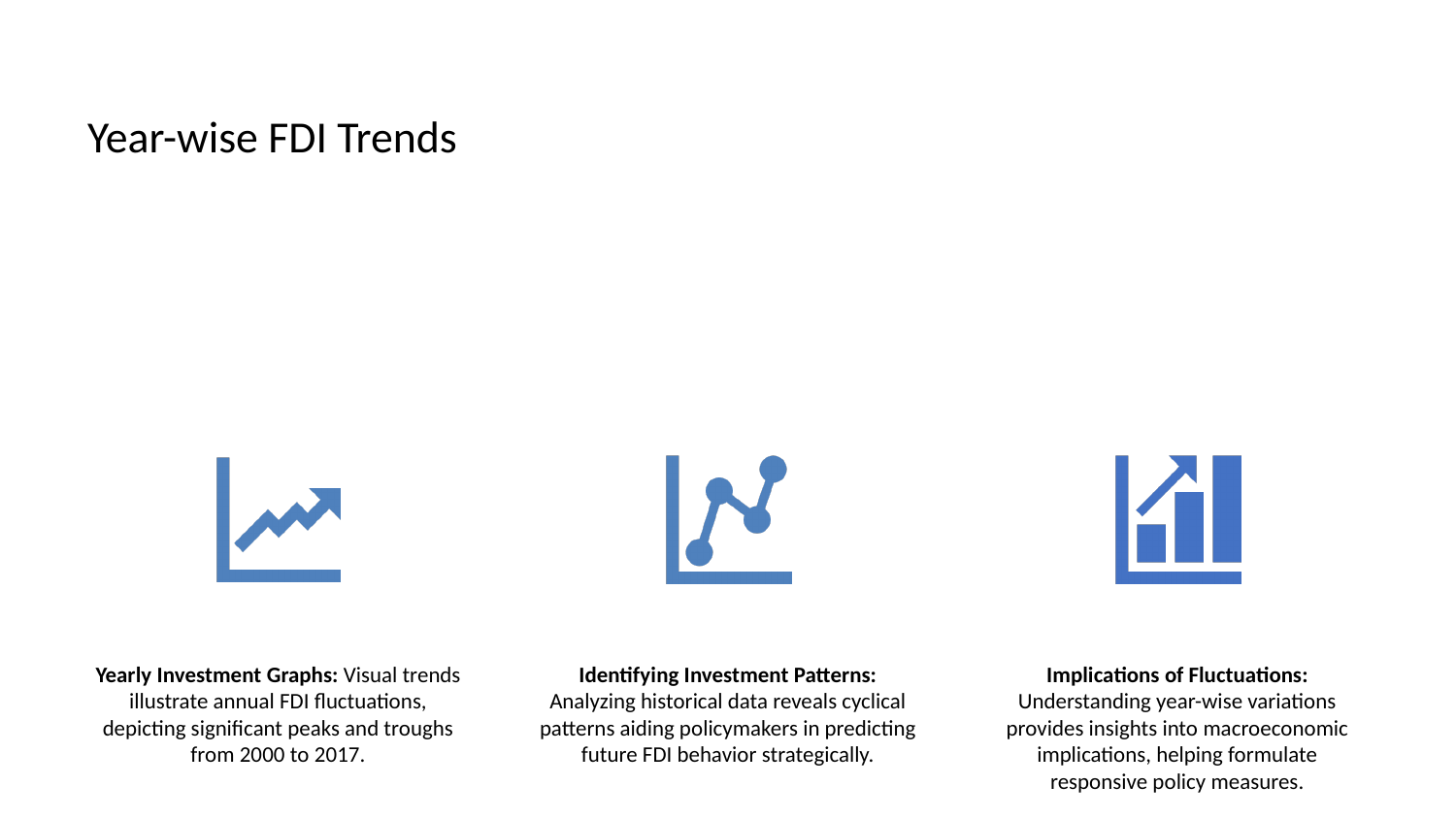

# Year-wise FDI Trends
Yearly Investment Graphs: Visual trends illustrate annual FDI fluctuations, depicting significant peaks and troughs from 2000 to 2017.
Identifying Investment Patterns: Analyzing historical data reveals cyclical patterns aiding policymakers in predicting future FDI behavior strategically.
Implications of Fluctuations: Understanding year-wise variations provides insights into macroeconomic implications, helping formulate responsive policy measures.